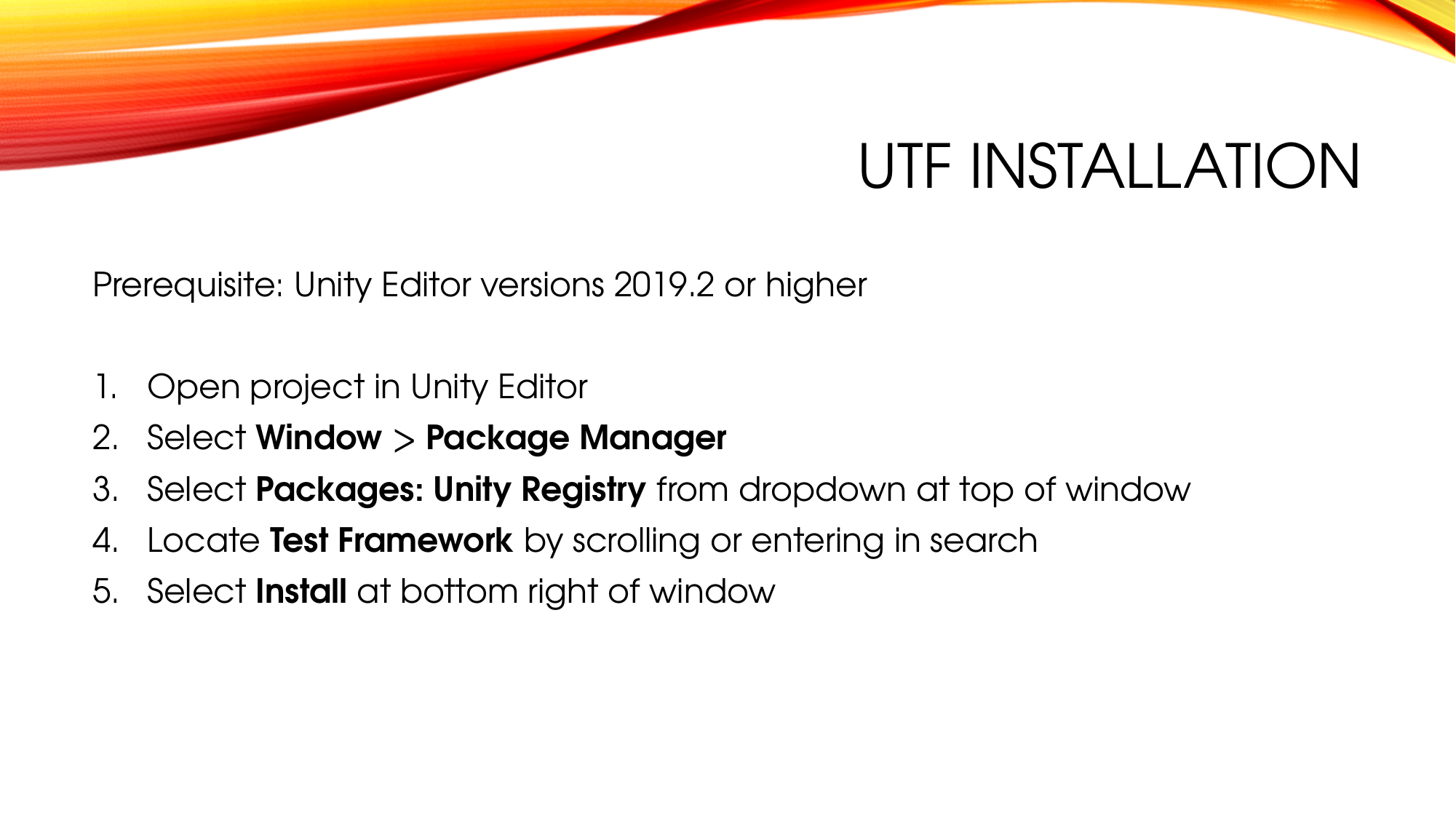

# UTF Installation
Prerequisite: Unity Editor versions 2019.2 or higher

Open project in Unity Editor
Select Window > Package Manager
Select Packages: Unity Registry from dropdown at top of window
Locate Test Framework by scrolling or entering in search
Select Install at bottom right of window